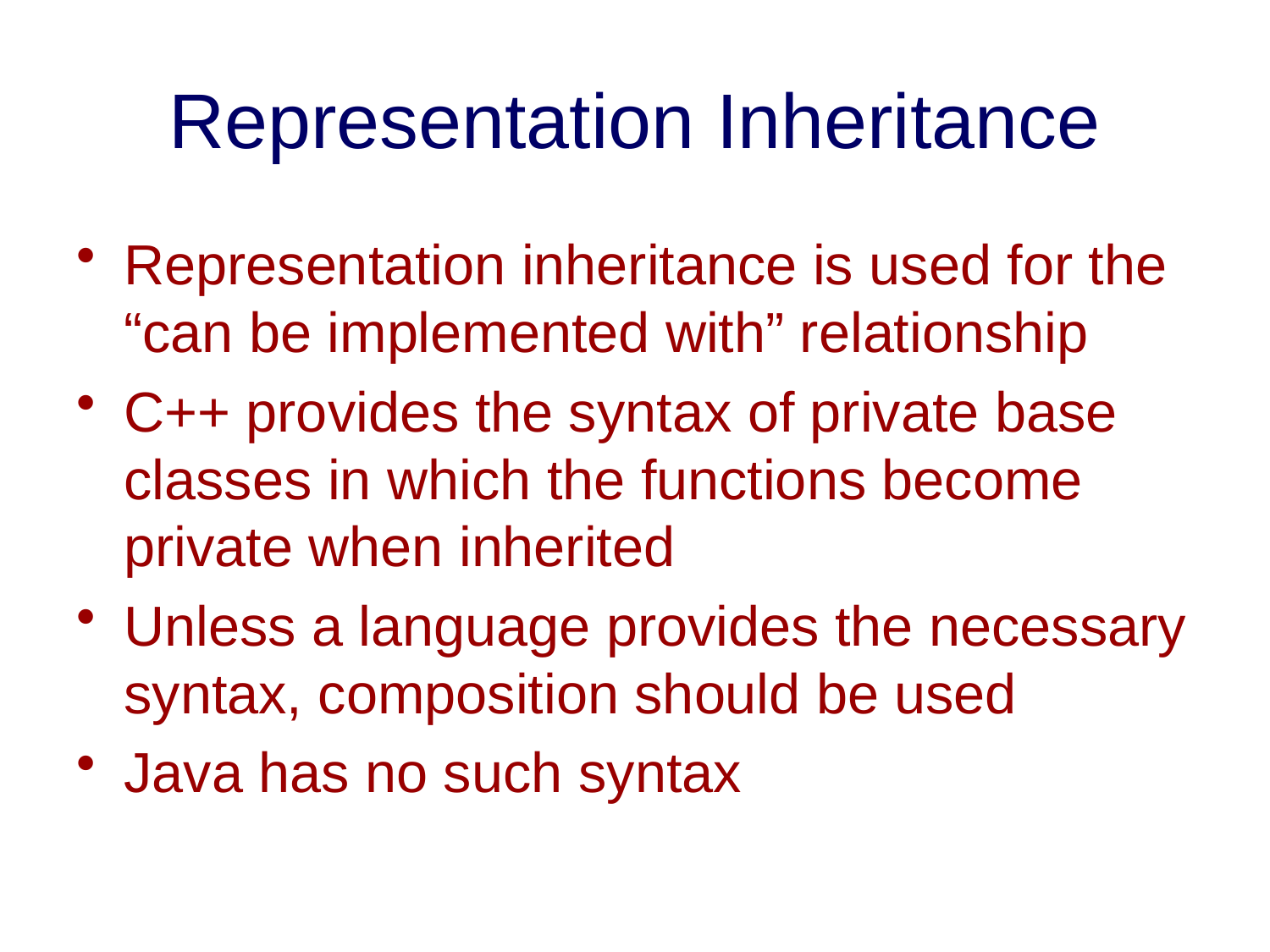

# Representation Inheritance
Representation inheritance is used for the “can be implemented with” relationship
C++ provides the syntax of private base classes in which the functions become private when inherited
Unless a language provides the necessary syntax, composition should be used
Java has no such syntax